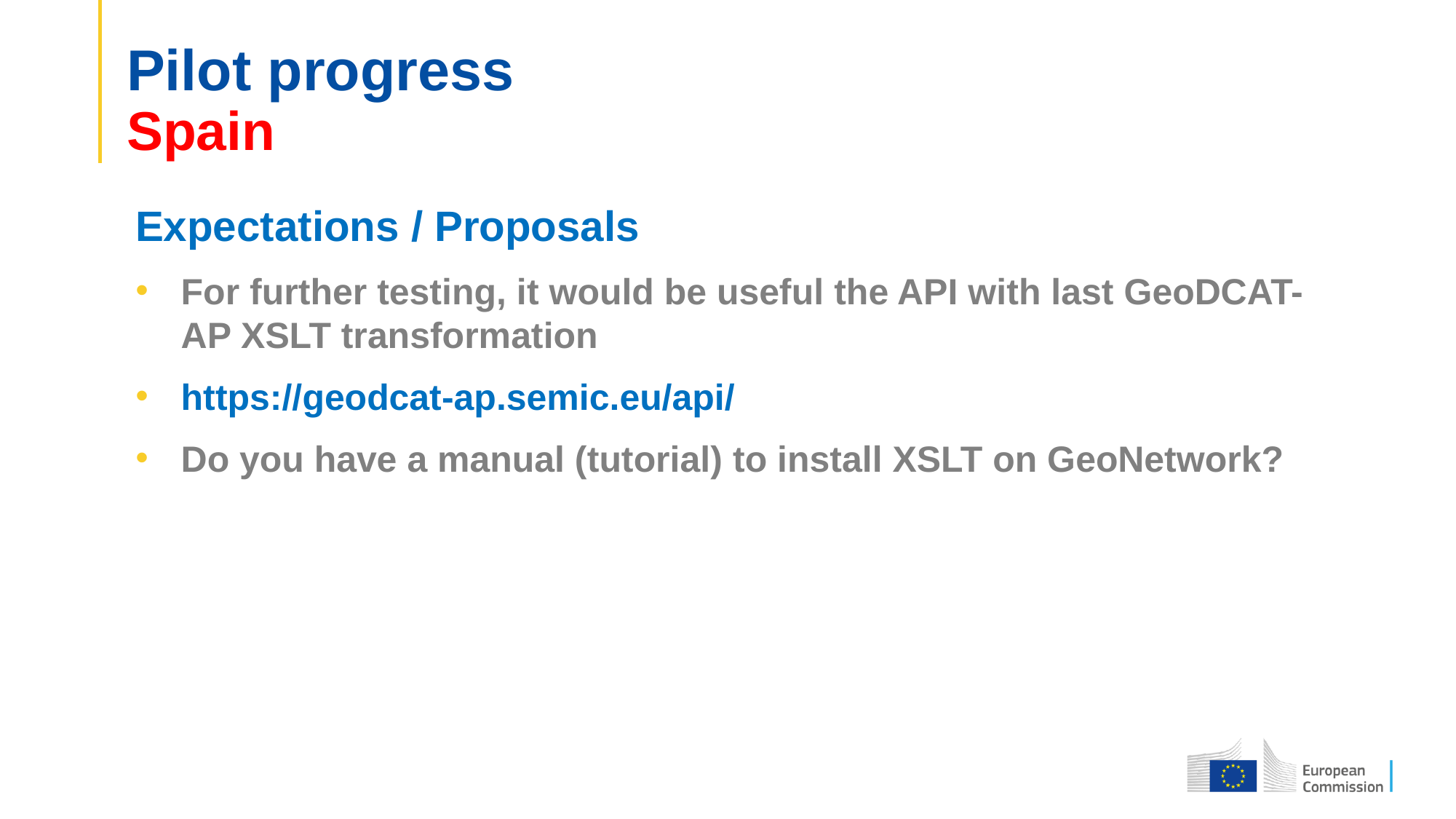

# Pilot progress Spain
Expectations / Proposals
For further testing, it would be useful the API with last GeoDCAT-AP XSLT transformation
https://geodcat-ap.semic.eu/api/
Do you have a manual (tutorial) to install XSLT on GeoNetwork?